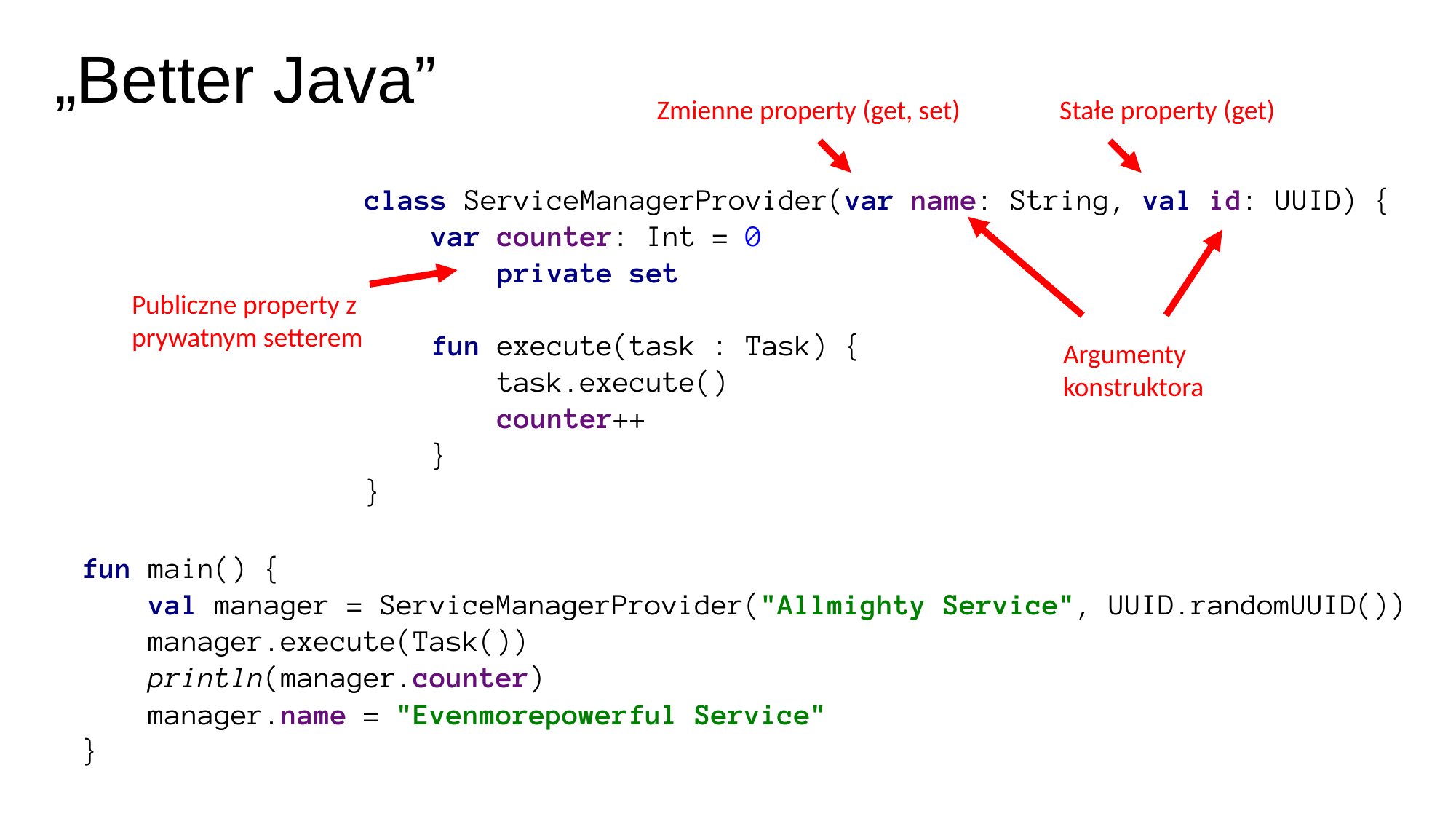

# „Better Java”
Zmienne property (get, set)
Stałe property (get)
Publiczne property z prywatnym setterem
Argumenty konstruktora
class ServiceManagerProvider(var name: String, val id: UUID) {
    var counter: Int = 0
        private set
    fun execute(task : Task) {
        task.execute()
        counter++
    }
}
fun main() {
    val manager = ServiceManagerProvider("Allmighty Service", UUID.randomUUID())
    manager.execute(Task())
    println(manager.counter)
    manager.name = "Evenmorepowerful Service"
}